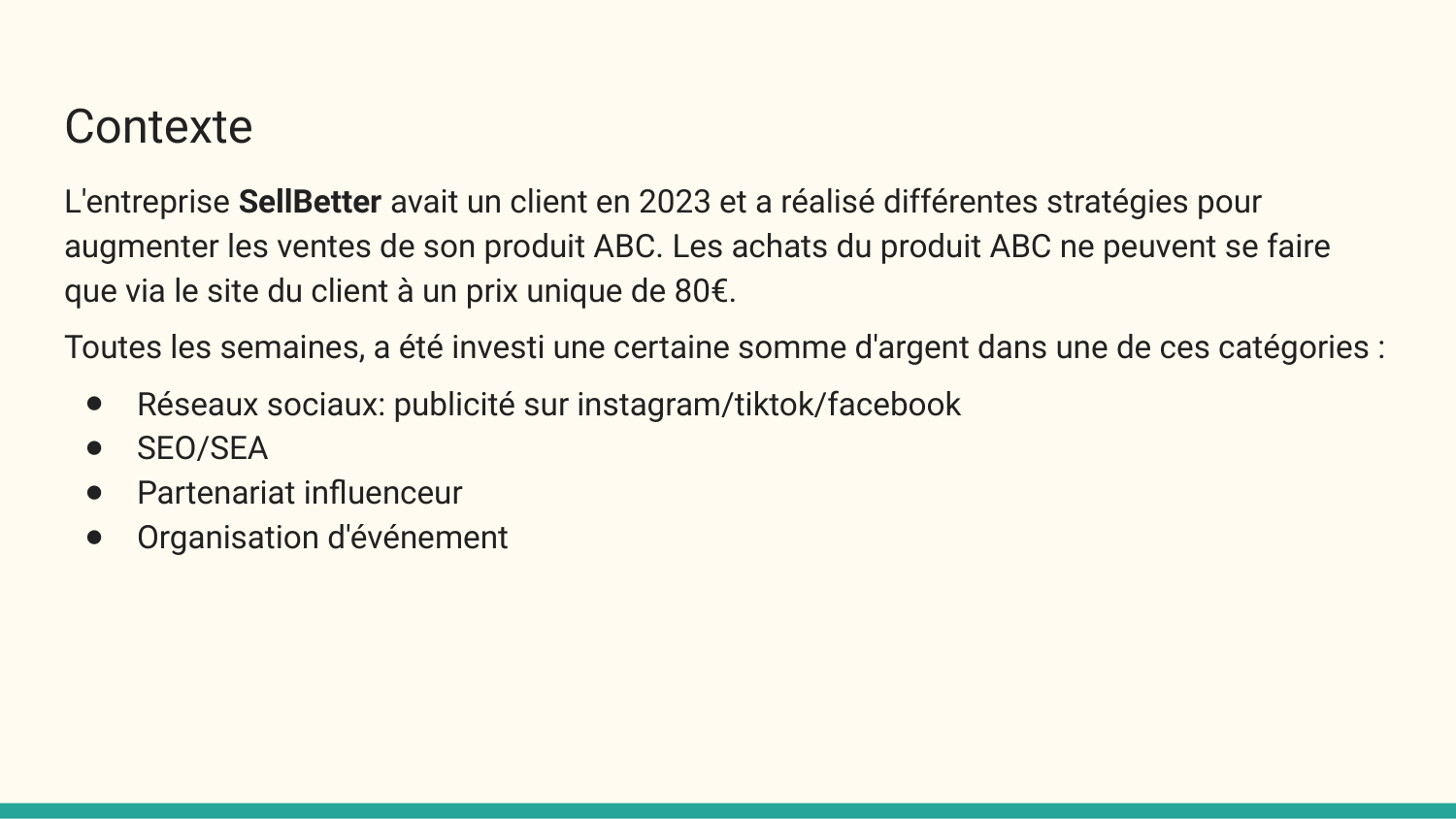

Contexte
L'entreprise SellBetter avait un client en 2023 et a réalisé différentes stratégies pour augmenter les ventes de son produit ABC. Les achats du produit ABC ne peuvent se faire que via le site du client à un prix unique de 80€.
Toutes les semaines, a été investi une certaine somme d'argent dans une de ces catégories :
Réseaux sociaux: publicité sur instagram/tiktok/facebook
SEO/SEA
Partenariat influenceur
Organisation d'événement